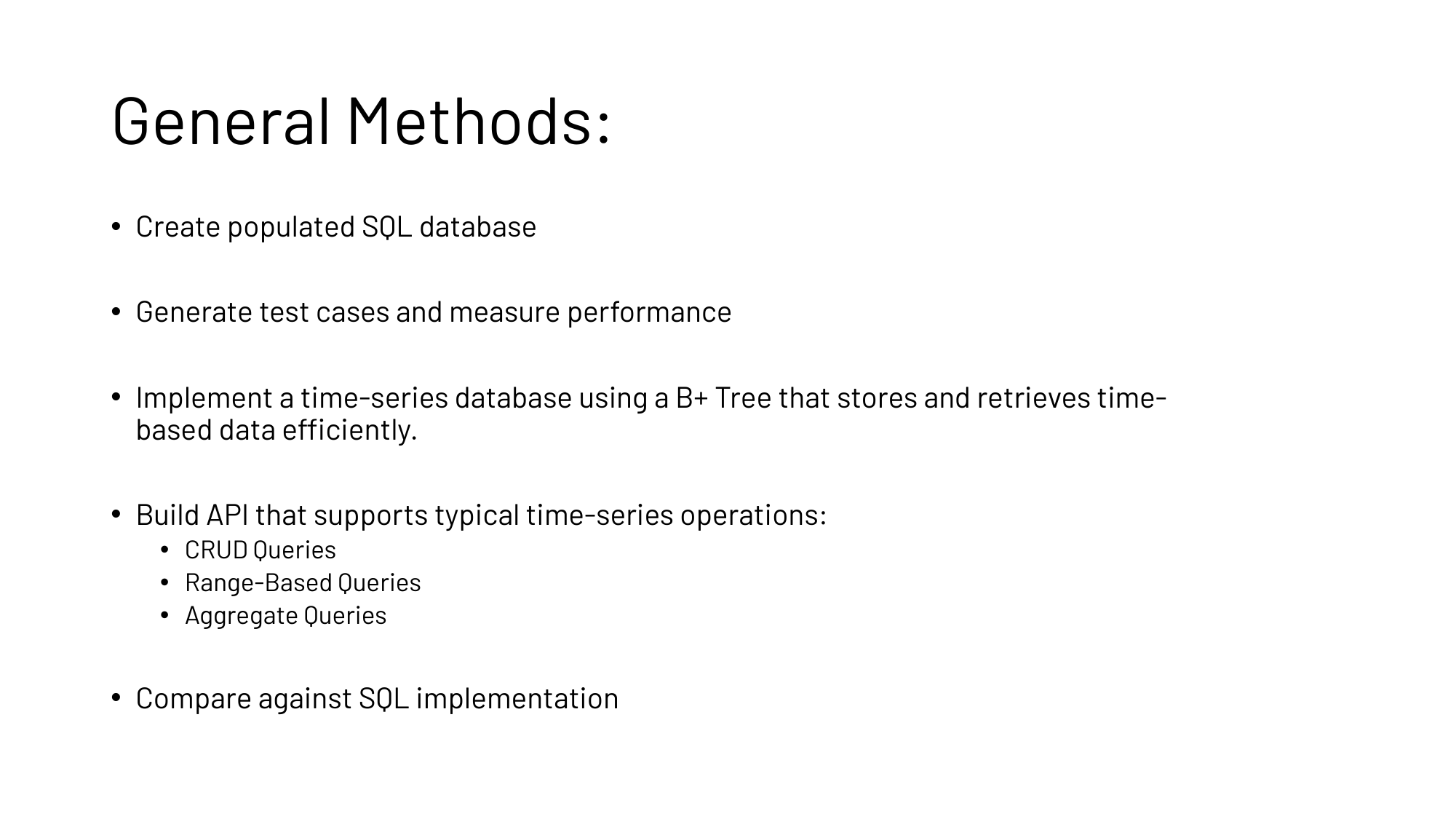

# General Methods:
Create populated SQL database

Generate test cases and measure performance

Implement a time-series database using a B+ Tree that stores and retrieves time-based data efficiently.

Build API that supports typical time-series operations:
CRUD Queries
Range-Based Queries
Aggregate Queries

Compare against SQL implementation